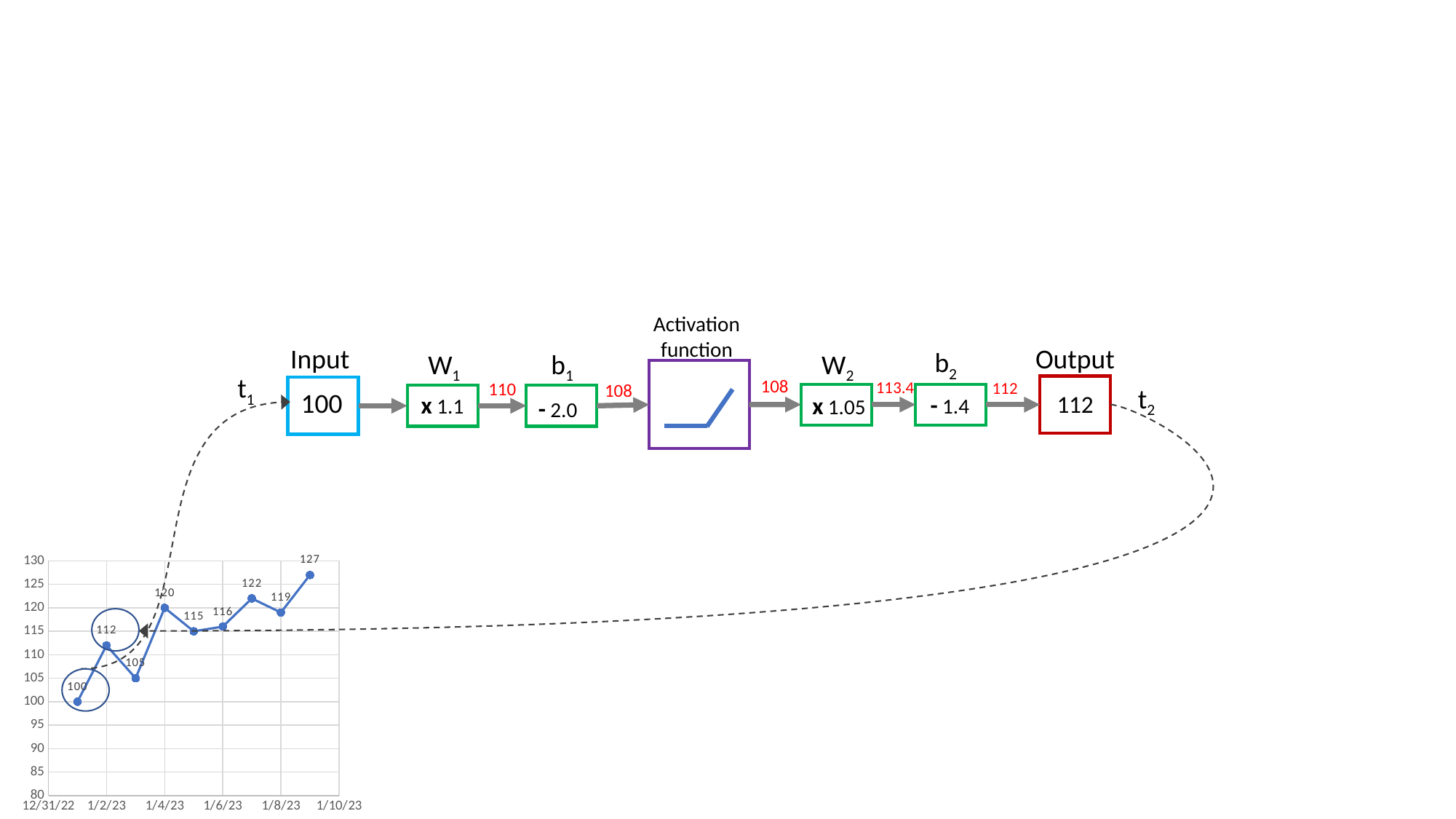

#
Activation
function
Input
Output
b2
W1
b1
W2

t1
108
113.4
112
110
108

t2

100
112

- 1.4
x 1.1

x 1.05
- 2.0

### Chart

| Category | A |
|---|---|